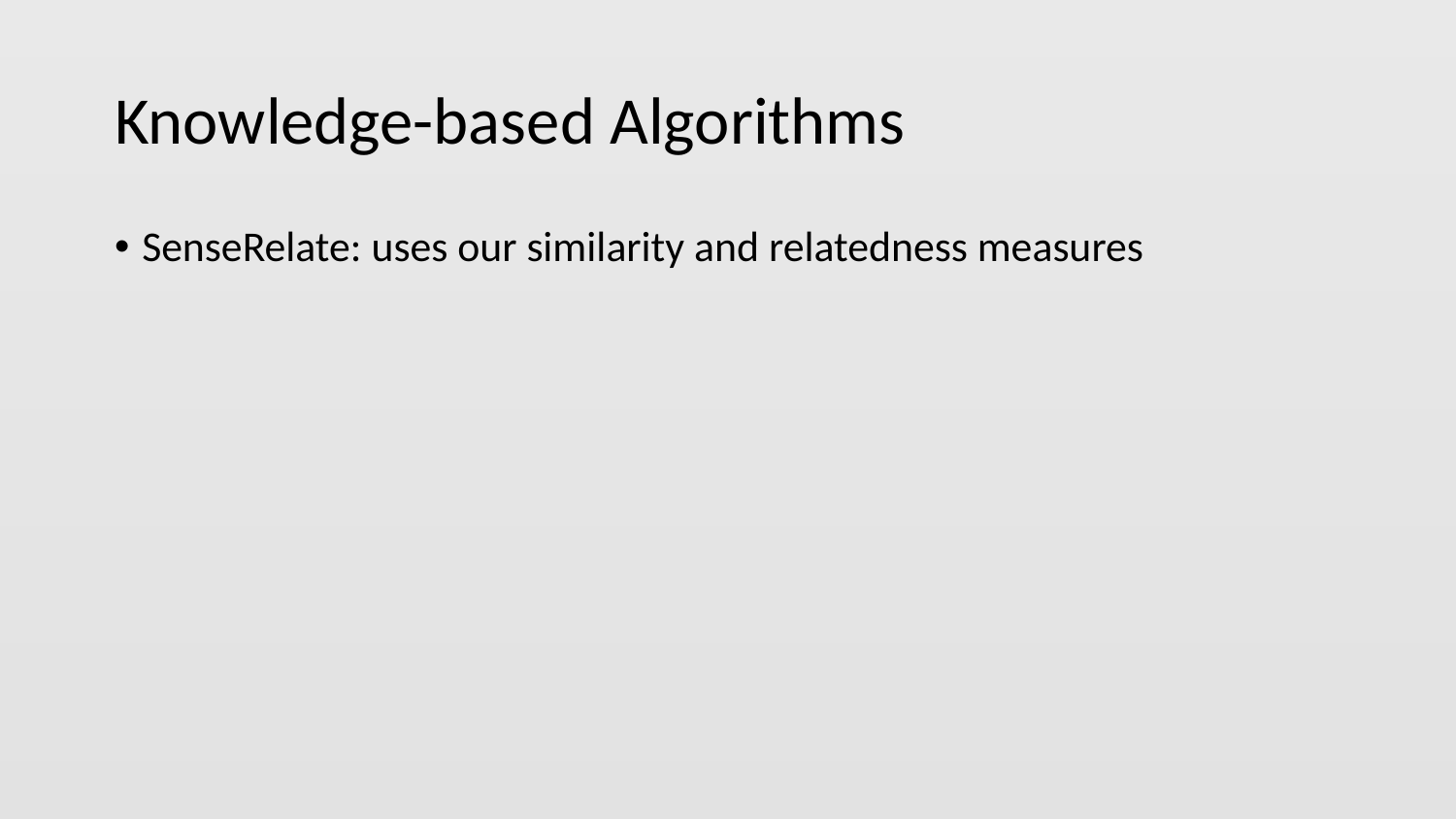

# Knowledge-based Algorithms
SenseRelate: uses our similarity and relatedness measures